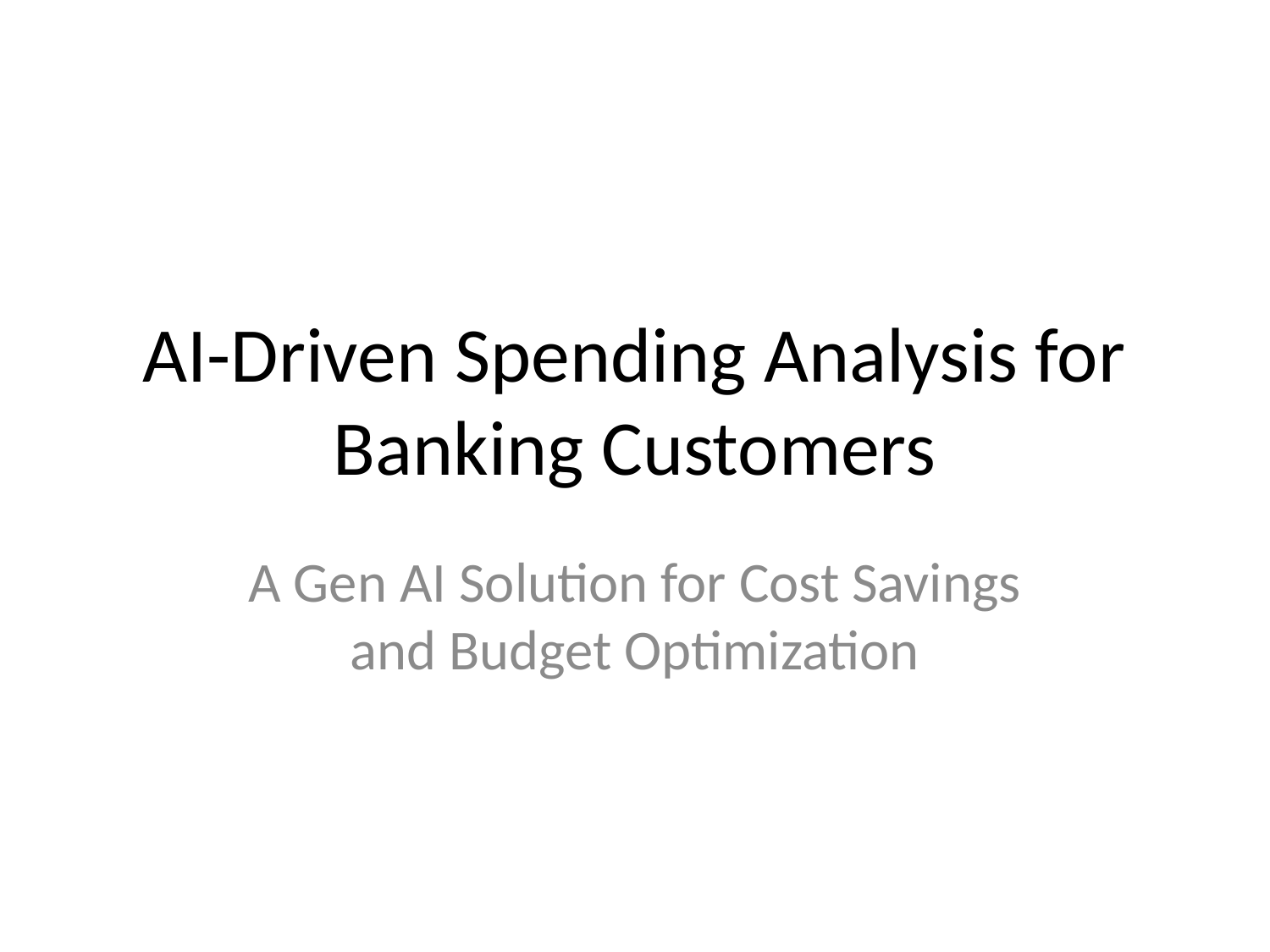

# AI-Driven Spending Analysis for Banking Customers
A Gen AI Solution for Cost Savings and Budget Optimization